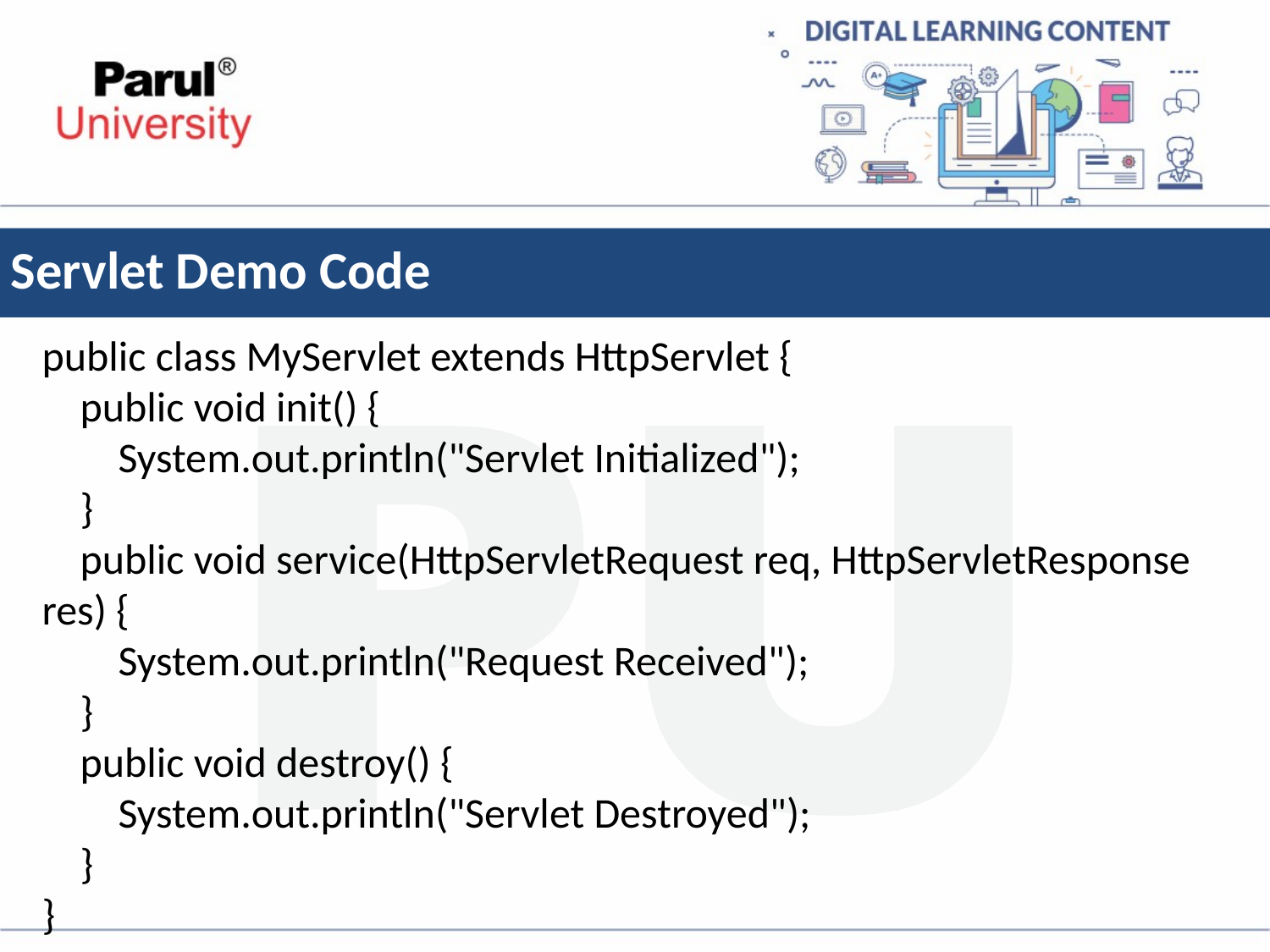

# Servlet Demo Code
public class MyServlet extends HttpServlet {
    public void init() {
        System.out.println("Servlet Initialized");
    }
    public void service(HttpServletRequest req, HttpServletResponse res) {
        System.out.println("Request Received");
    }
    public void destroy() {
        System.out.println("Servlet Destroyed");
    }
}